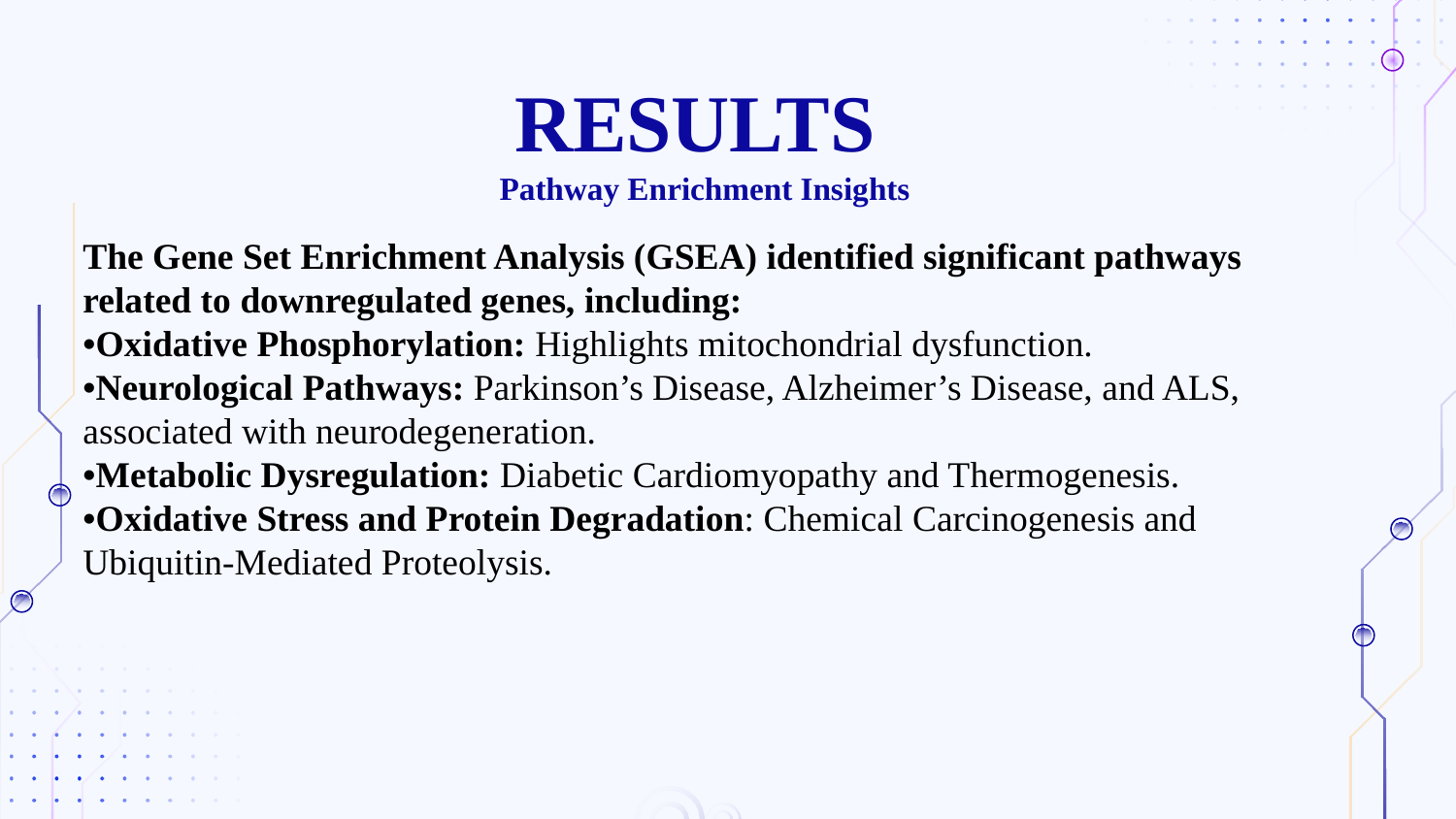

# RESULTS Pathway Enrichment Insights
The Gene Set Enrichment Analysis (GSEA) identified significant pathways related to downregulated genes, including:
•Oxidative Phosphorylation: Highlights mitochondrial dysfunction.
•Neurological Pathways: Parkinson’s Disease, Alzheimer’s Disease, and ALS, associated with neurodegeneration.
•Metabolic Dysregulation: Diabetic Cardiomyopathy and Thermogenesis.
•Oxidative Stress and Protein Degradation: Chemical Carcinogenesis and Ubiquitin-Mediated Proteolysis.